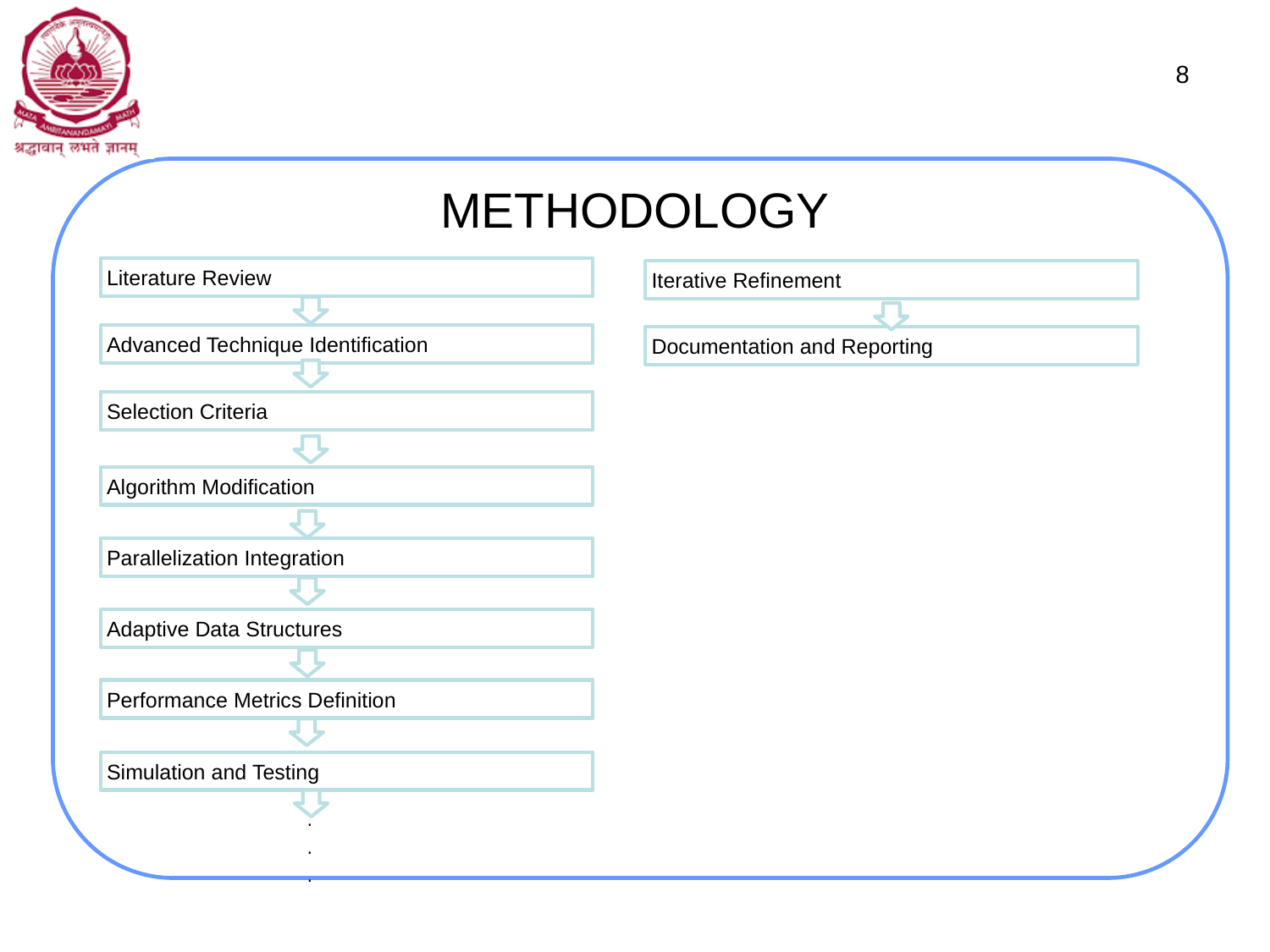

8
# METHODOLOGY
Literature Review
Iterative Refinement

Advanced Technique Identification
Documentation and Reporting

Selection Criteria

Algorithm Modification

Parallelization Integration

Adaptive Data Structures

Performance Metrics Definition

Simulation and Testing

.
.
.